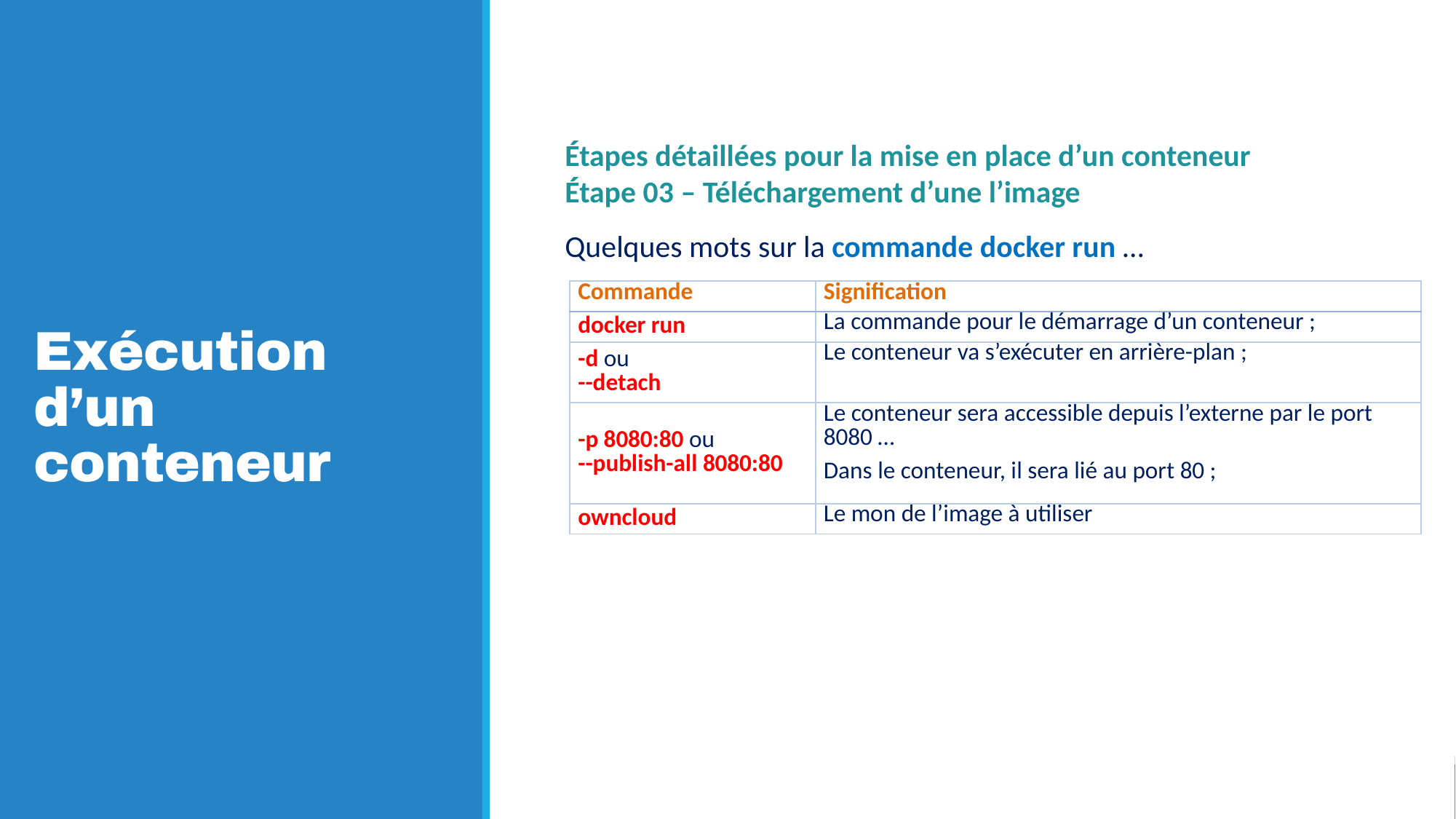

# Exécution d’un conteneur
Étapes détaillées pour la mise en place d’un conteneur
Étape 03 – Téléchargement d’une l’image
Quelques mots sur la commande docker run …

| Commande | Signification |
| --- | --- |
| docker run | La commande pour le démarrage d’un conteneur ; |
| -d ou --detach | Le conteneur va s’exécuter en arrière-plan ; |
| -p 8080:80 ou --publish-all 8080:80 | Le conteneur sera accessible depuis l’externe par le port 8080 … Dans le conteneur, il sera lié au port 80 ; |
| owncloud | Le mon de l’image à utiliser |